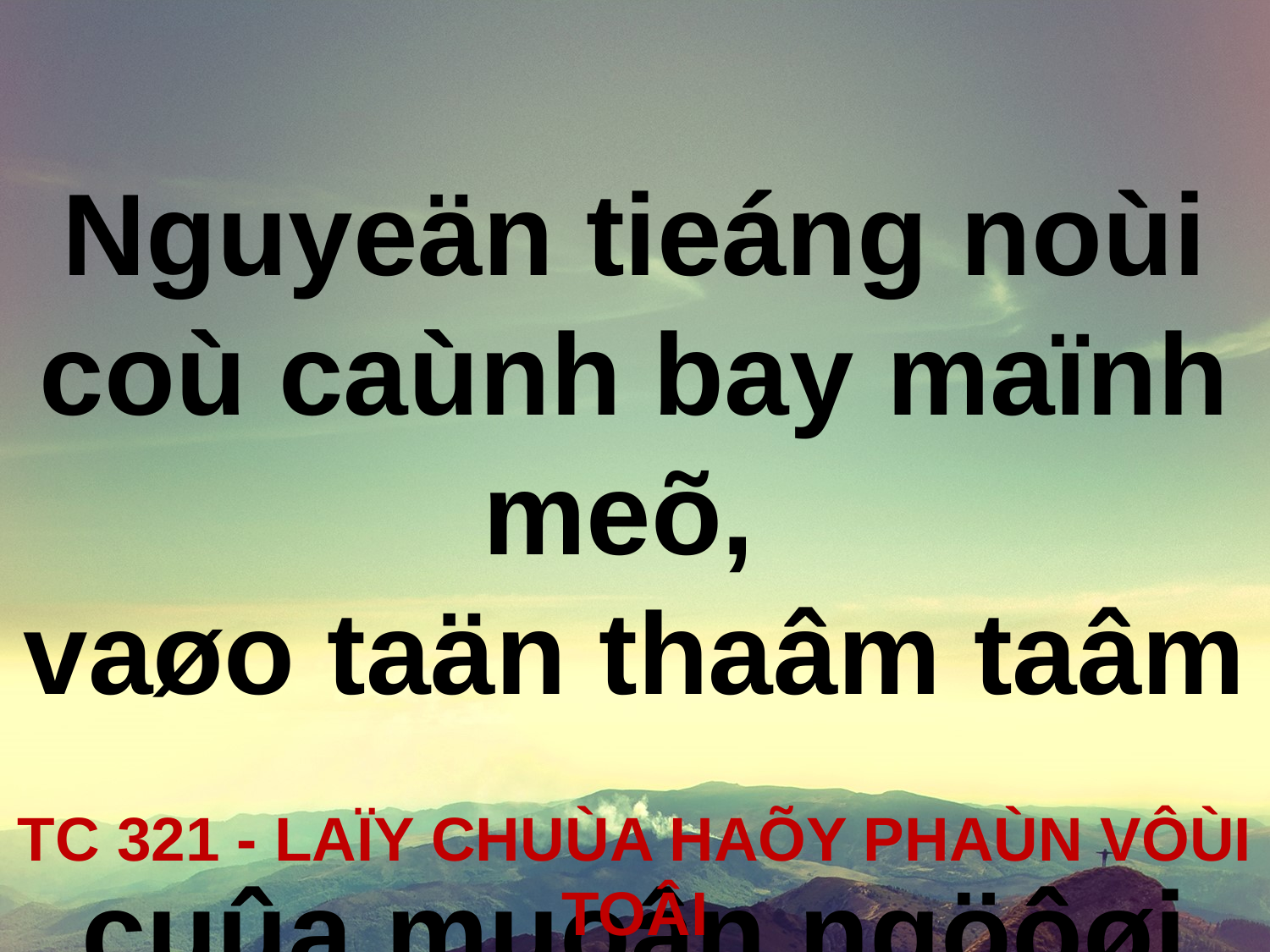

Nguyeän tieáng noùi coù caùnh bay maïnh meõ,
vaøo taän thaâm taâm
cuûa muoân ngöôøi nghe.
TC 321 - LAÏY CHUÙA HAÕY PHAÙN VÔÙI TOÂI